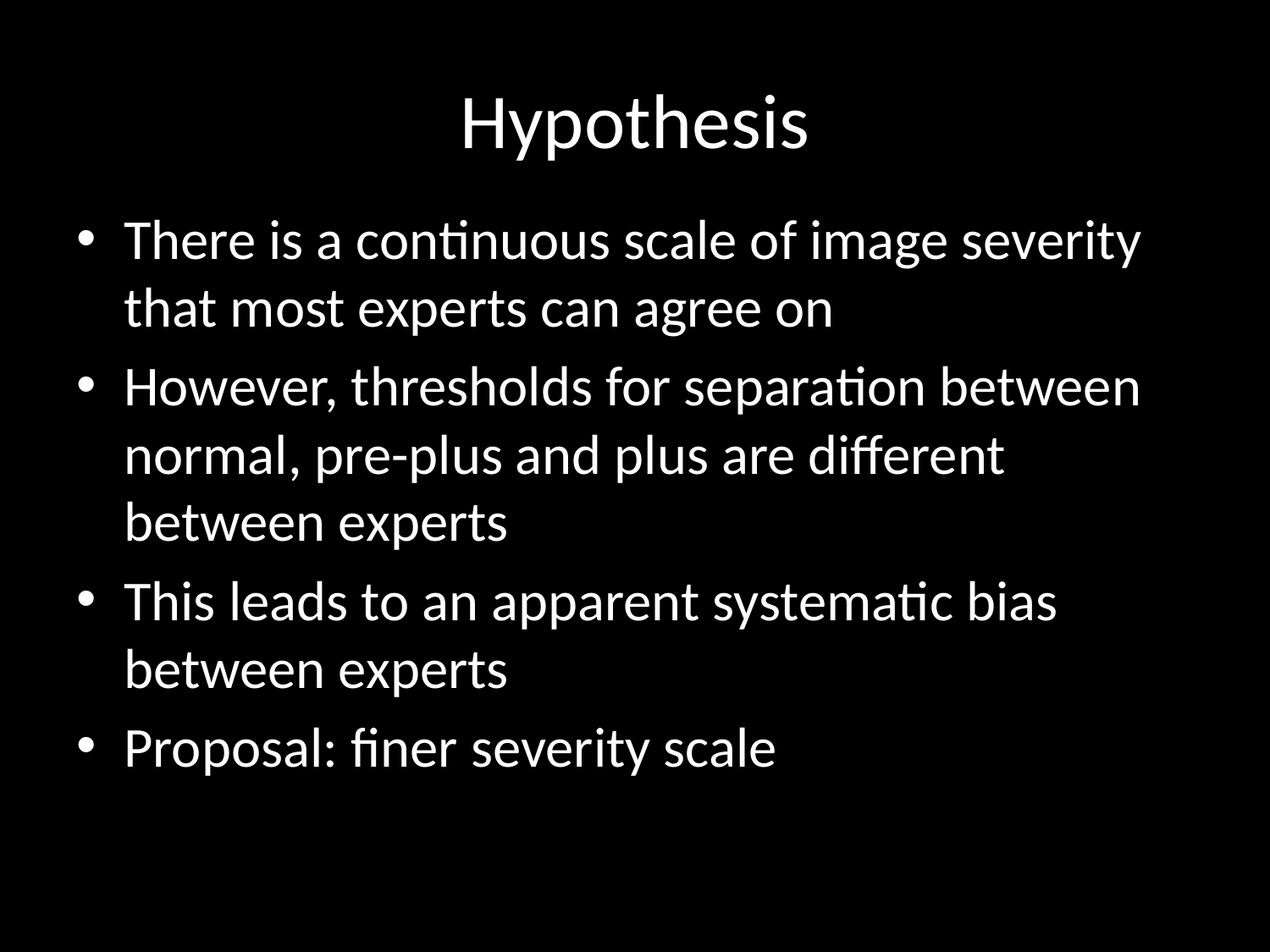

# Hypothesis
There is a continuous scale of image severity that most experts can agree on
However, thresholds for separation between normal, pre-plus and plus are different between experts
This leads to an apparent systematic bias between experts
Proposal: finer severity scale